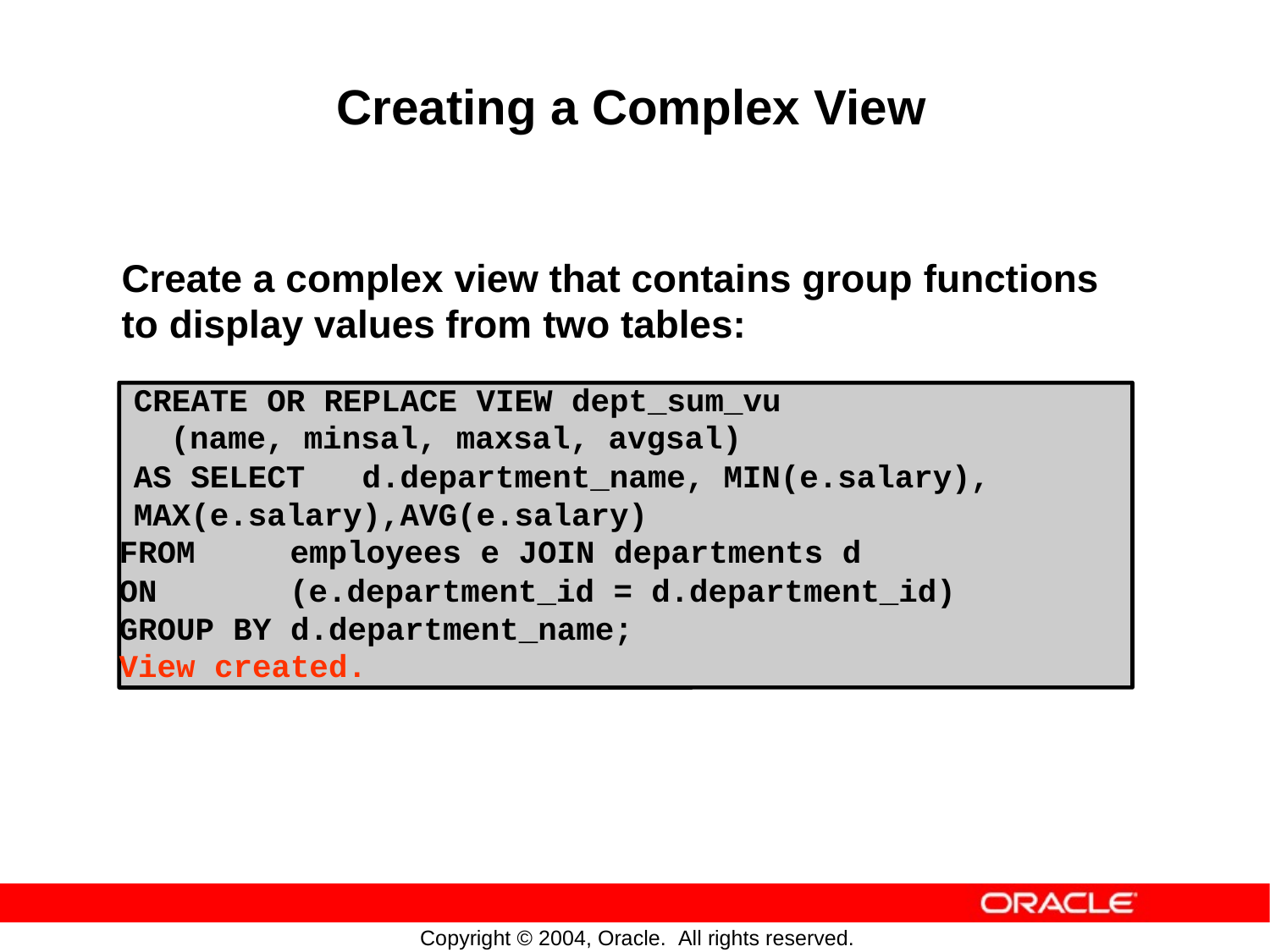

Creating a Complex View
Create a complex view that contains
group
functions
to
display
values
from
two
tables:

CREATE OR REPLACE VIEW dept_sum_vu
(name, minsal, maxsal, avgsal)
AS SELECT  d.department_name, MIN(e.salary),
MAX(e.salary),AVG(e.salary)
FROM    employees e JOIN departments d
ON      (e.department_id = d.department_id)
GROUP BY d.department_name;
View created.

Copyright © 2004, Oracle.  All rights reserved.